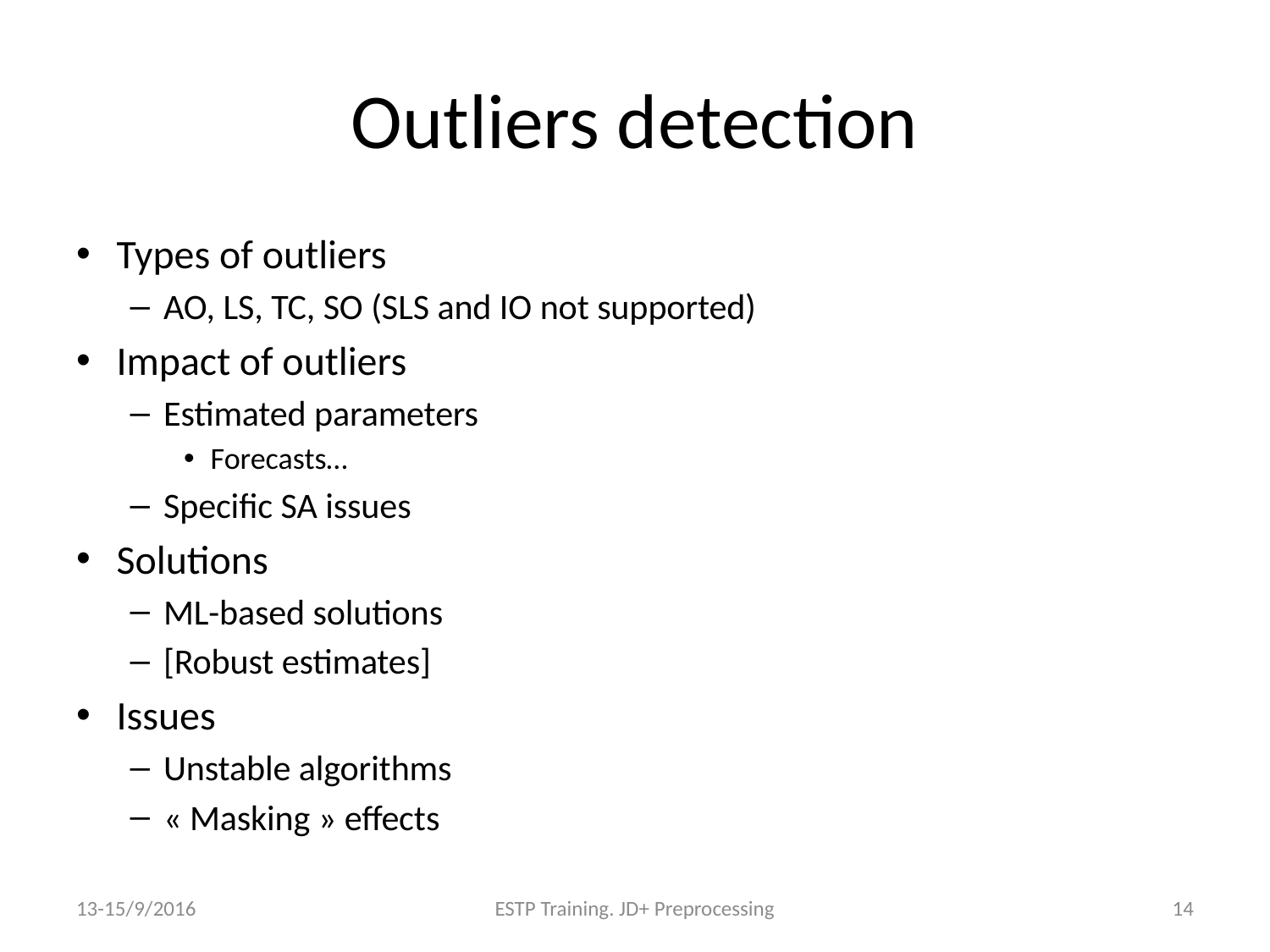

# Outliers detection
Types of outliers
AO, LS, TC, SO (SLS and IO not supported)
Impact of outliers
Estimated parameters
Forecasts…
Specific SA issues
Solutions
ML-based solutions
[Robust estimates]
Issues
Unstable algorithms
« Masking » effects
13-15/9/2016
ESTP Training. JD+ Preprocessing
14